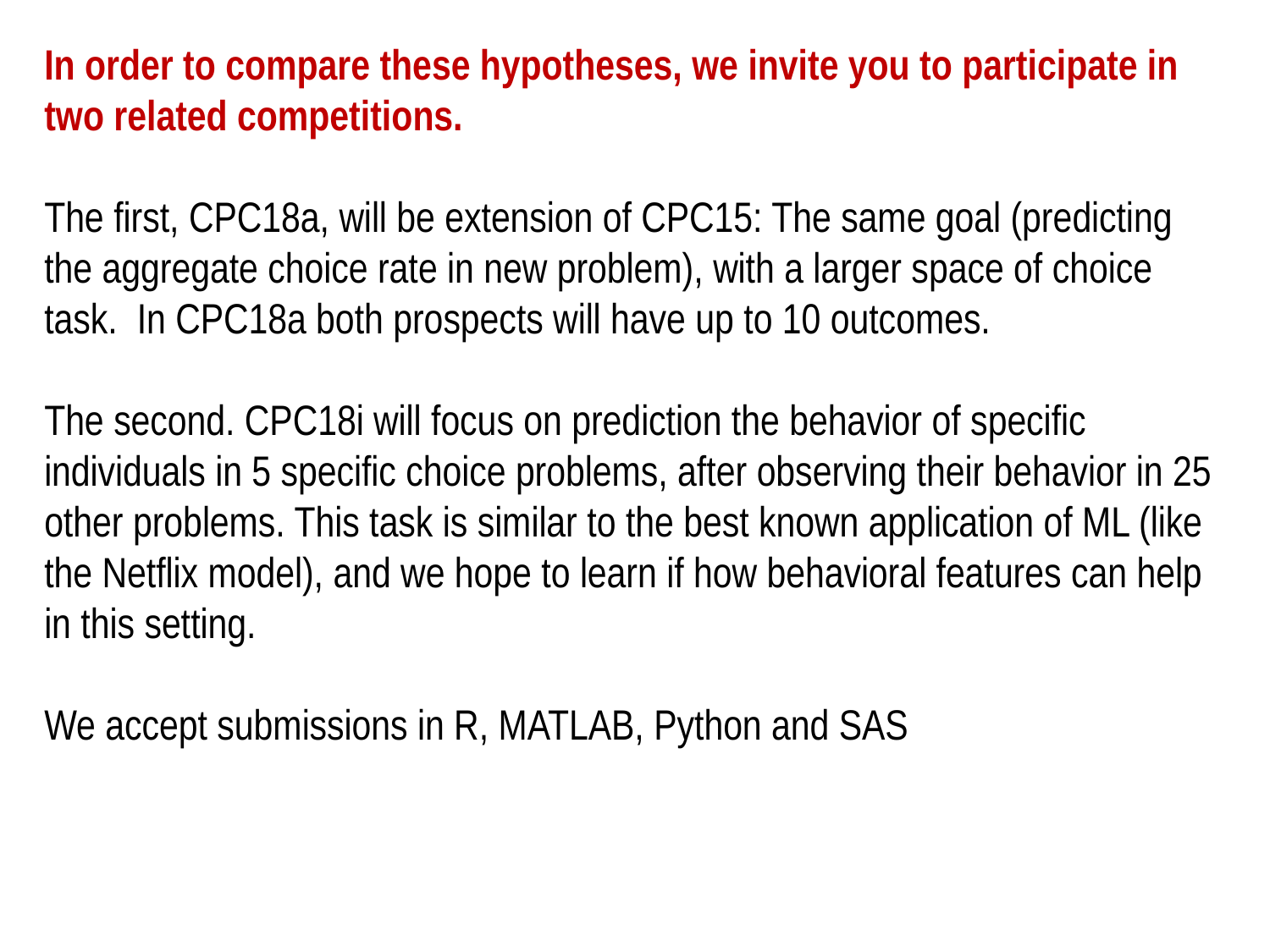

In order to compare these hypotheses, we invite you to participate in two related competitions.

The first, CPC18a, will be extension of CPC15: The same goal (predicting the aggregate choice rate in new problem), with a larger space of choice task.  In CPC18a both prospects will have up to 10 outcomes.

The second. CPC18i will focus on prediction the behavior of specific individuals in 5 specific choice problems, after observing their behavior in 25 other problems. This task is similar to the best known application of ML (like the Netflix model), and we hope to learn if how behavioral features can help in this setting.

We accept submissions in R, MATLAB, Python and SAS